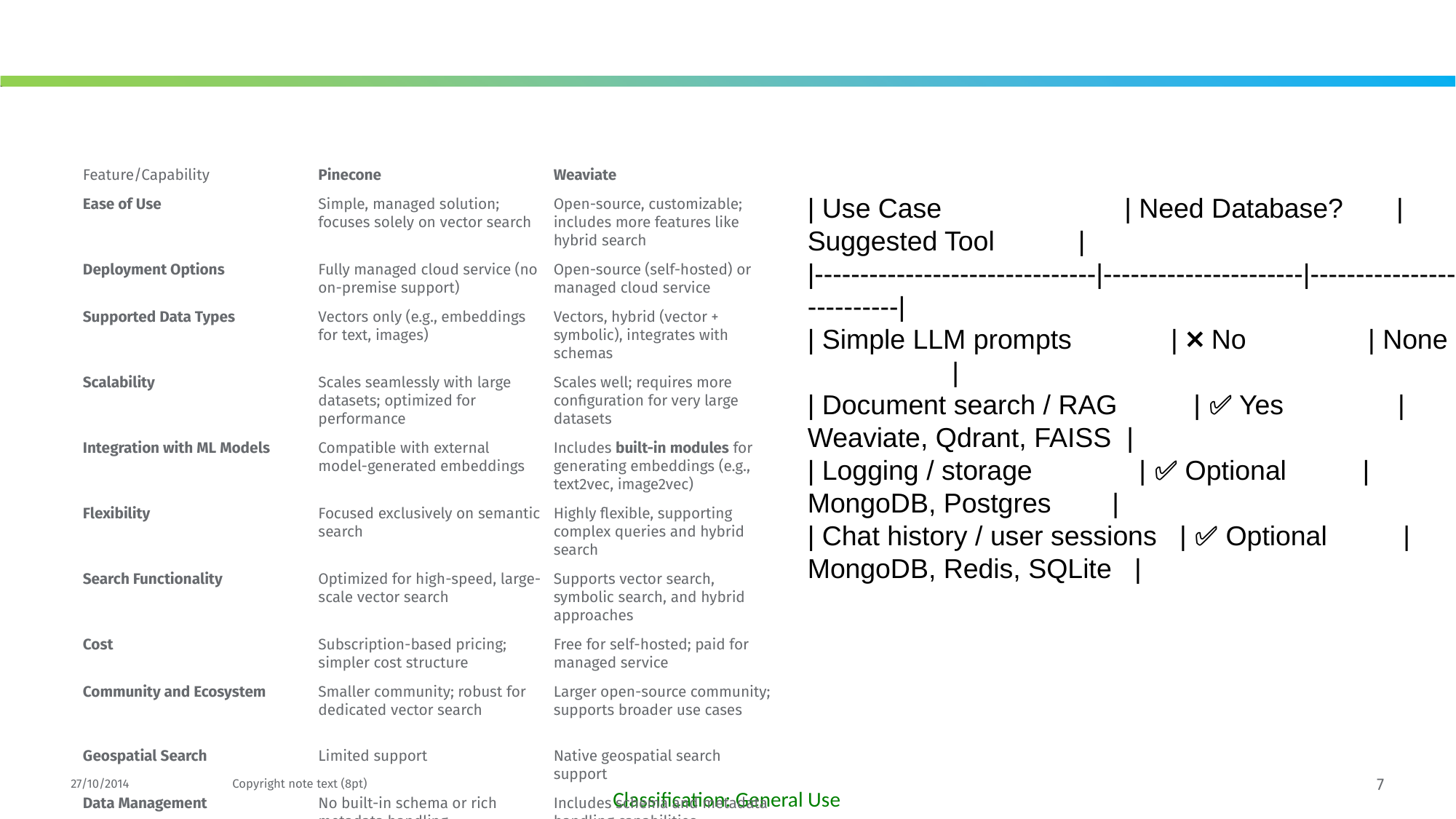

| Feature/Capability | Pinecone | Weaviate |
| --- | --- | --- |
| Ease of Use | Simple, managed solution; focuses solely on vector search | Open-source, customizable; includes more features like hybrid search |
| Deployment Options | Fully managed cloud service (no on-premise support) | Open-source (self-hosted) or managed cloud service |
| Supported Data Types | Vectors only (e.g., embeddings for text, images) | Vectors, hybrid (vector + symbolic), integrates with schemas |
| Scalability | Scales seamlessly with large datasets; optimized for performance | Scales well; requires more configuration for very large datasets |
| Integration with ML Models | Compatible with external model-generated embeddings | Includes built-in modules for generating embeddings (e.g., text2vec, image2vec) |
| Flexibility | Focused exclusively on semantic search | Highly flexible, supporting complex queries and hybrid search |
| Search Functionality | Optimized for high-speed, large-scale vector search | Supports vector search, symbolic search, and hybrid approaches |
| Cost | Subscription-based pricing; simpler cost structure | Free for self-hosted; paid for managed service |
| Community and Ecosystem | Smaller community; robust for dedicated vector search | Larger open-source community; supports broader use cases |
| Geospatial Search | Limited support | Native geospatial search support |
| Data Management | No built-in schema or rich metadata handling | Includes schema and metadata handling capabilities |
| Use Case                        | Need Database?       | Suggested Tool           |
|-------------------------------|----------------------|--------------------------|
| Simple LLM prompts             | ❌ No                | None                     |
| Document search / RAG          | ✅ Yes               | Weaviate, Qdrant, FAISS  |
| Logging / storage              | ✅ Optional          | MongoDB, Postgres        |
| Chat history / user sessions   | ✅ Optional          | MongoDB, Redis, SQLite   |
27/10/2014
Copyright note text (8pt)